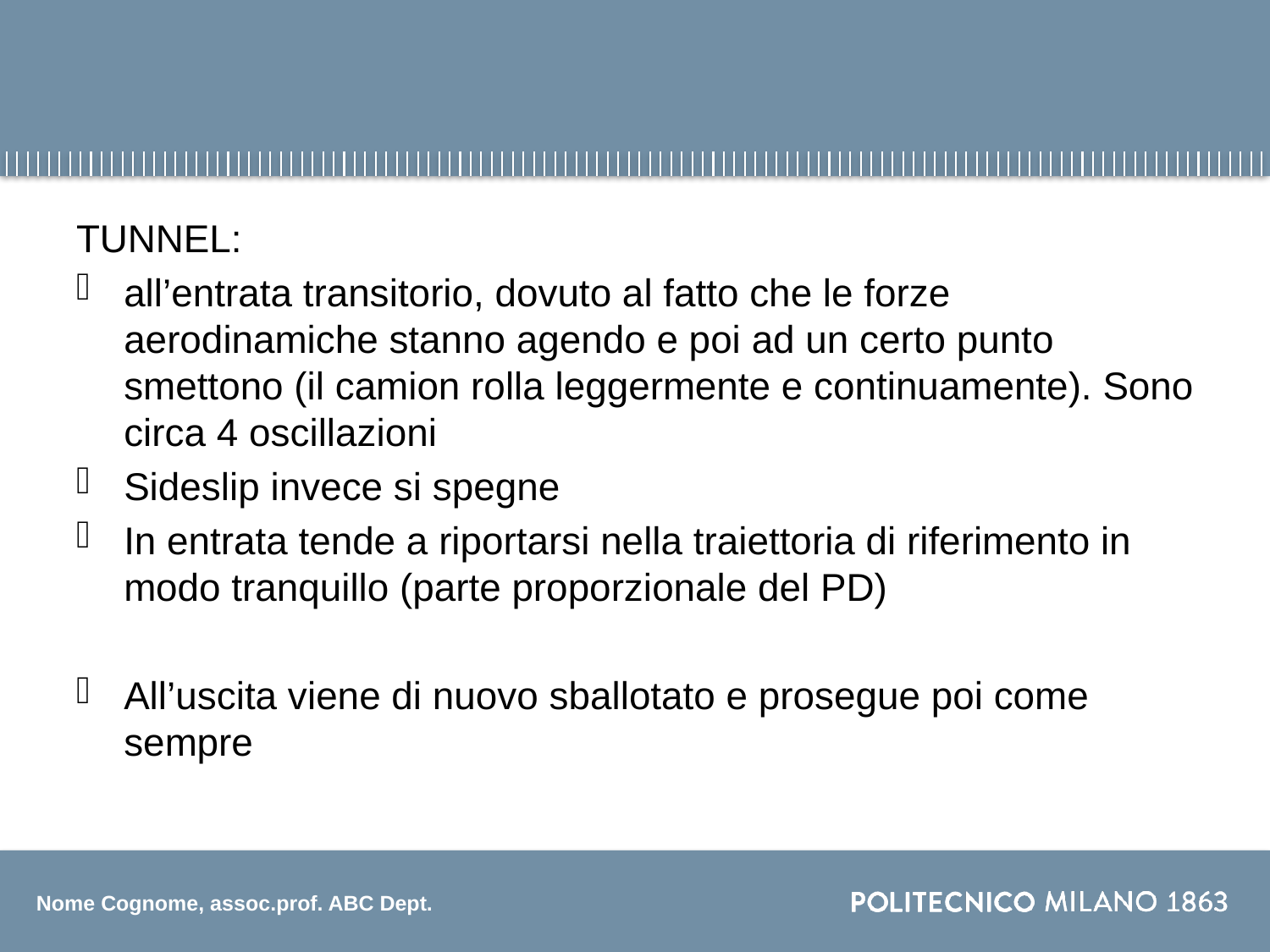

#
TUNNEL:
all’entrata transitorio, dovuto al fatto che le forze aerodinamiche stanno agendo e poi ad un certo punto smettono (il camion rolla leggermente e continuamente). Sono circa 4 oscillazioni
Sideslip invece si spegne
In entrata tende a riportarsi nella traiettoria di riferimento in modo tranquillo (parte proporzionale del PD)

All’uscita viene di nuovo sballotato e prosegue poi come sempre